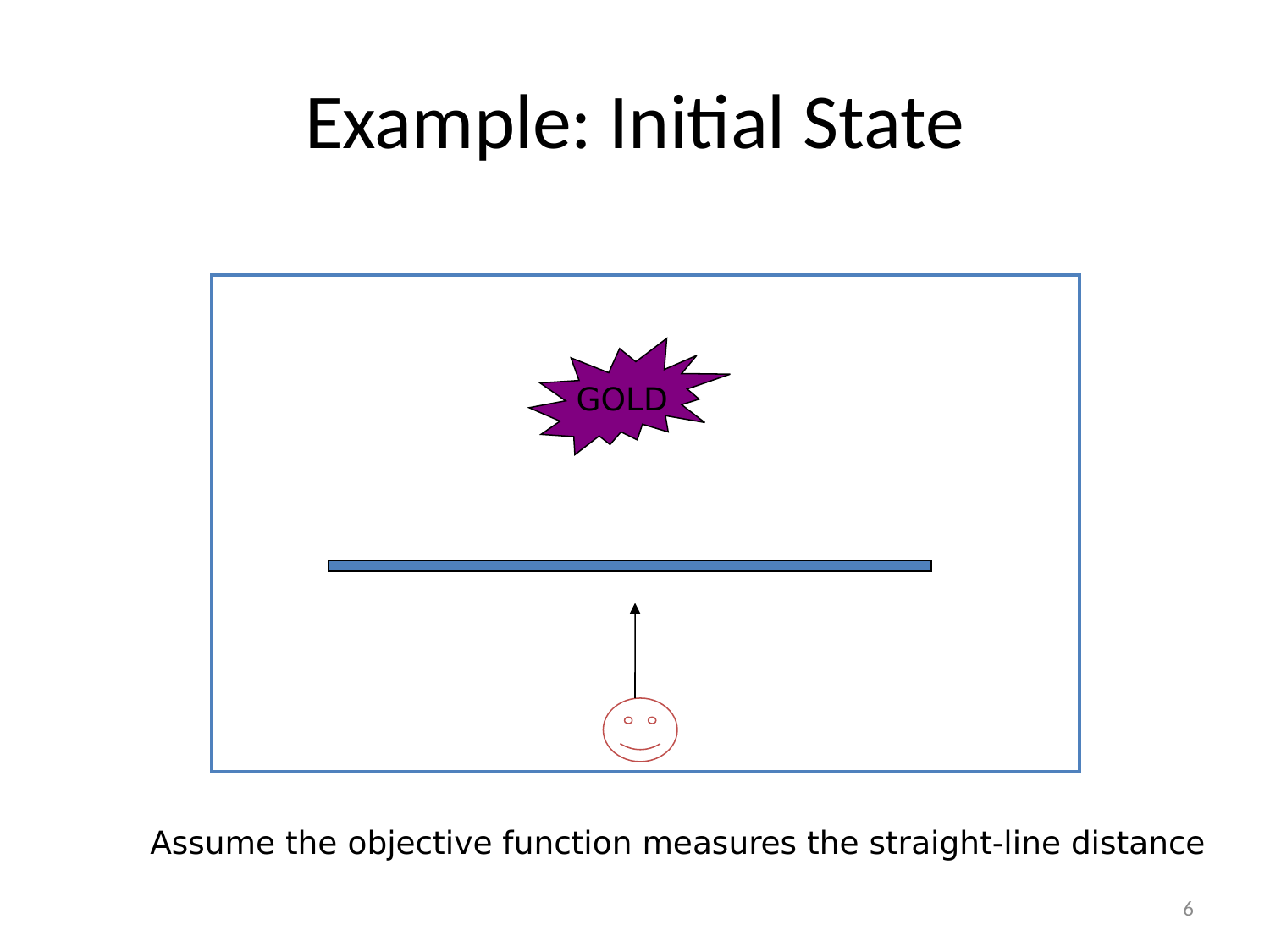

# Example: Initial State

GOLD

Assume the objective function measures the straight-line distance
6